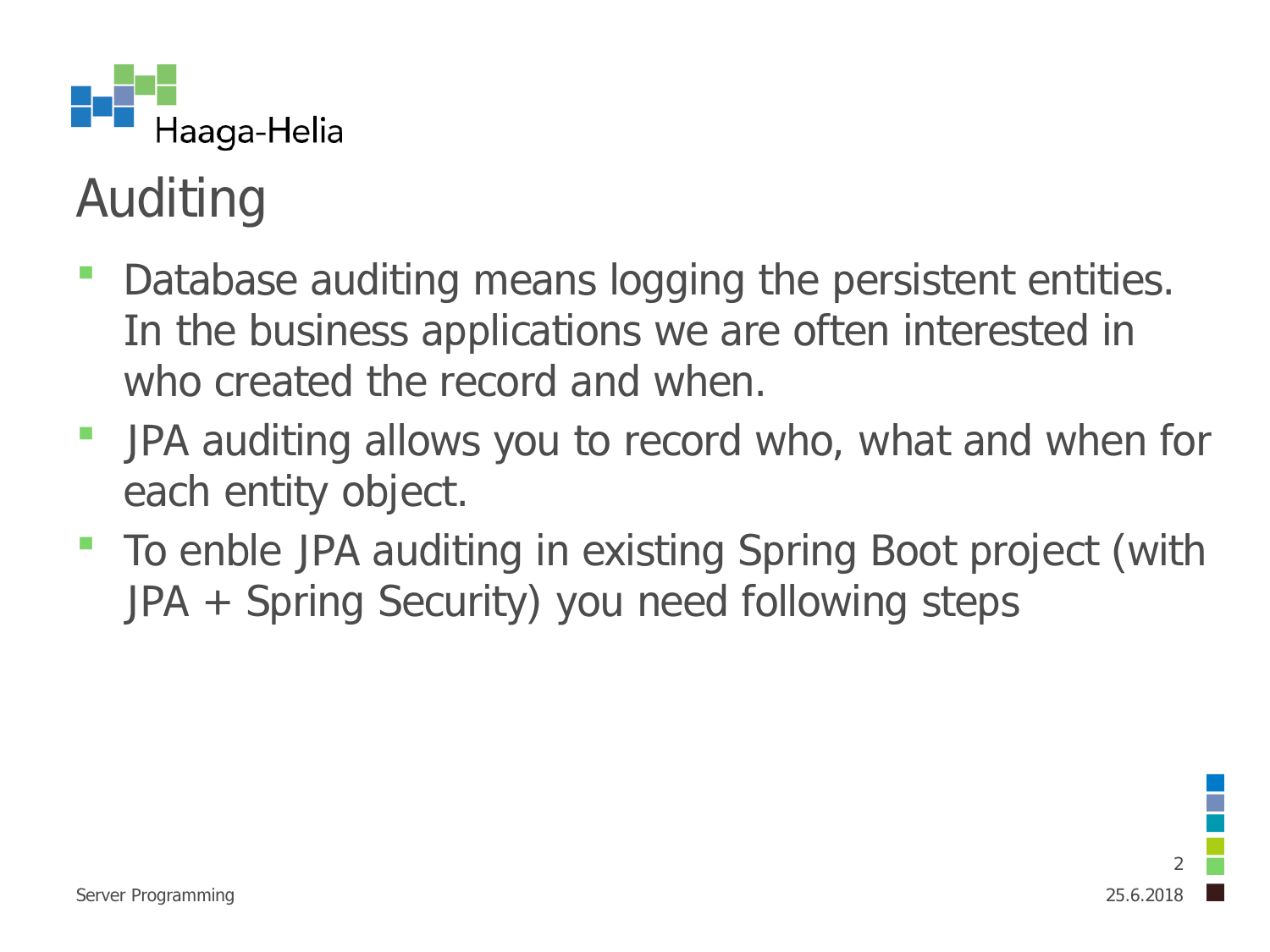

# Auditing
Database auditing means logging the persistent entities. In the business applications we are often interested in who created the record and when.
JPA auditing allows you to record who, what and when for each entity object.
To enble JPA auditing in existing Spring Boot project (with JPA + Spring Security) you need following steps

2
Server Programming
25.6.2018